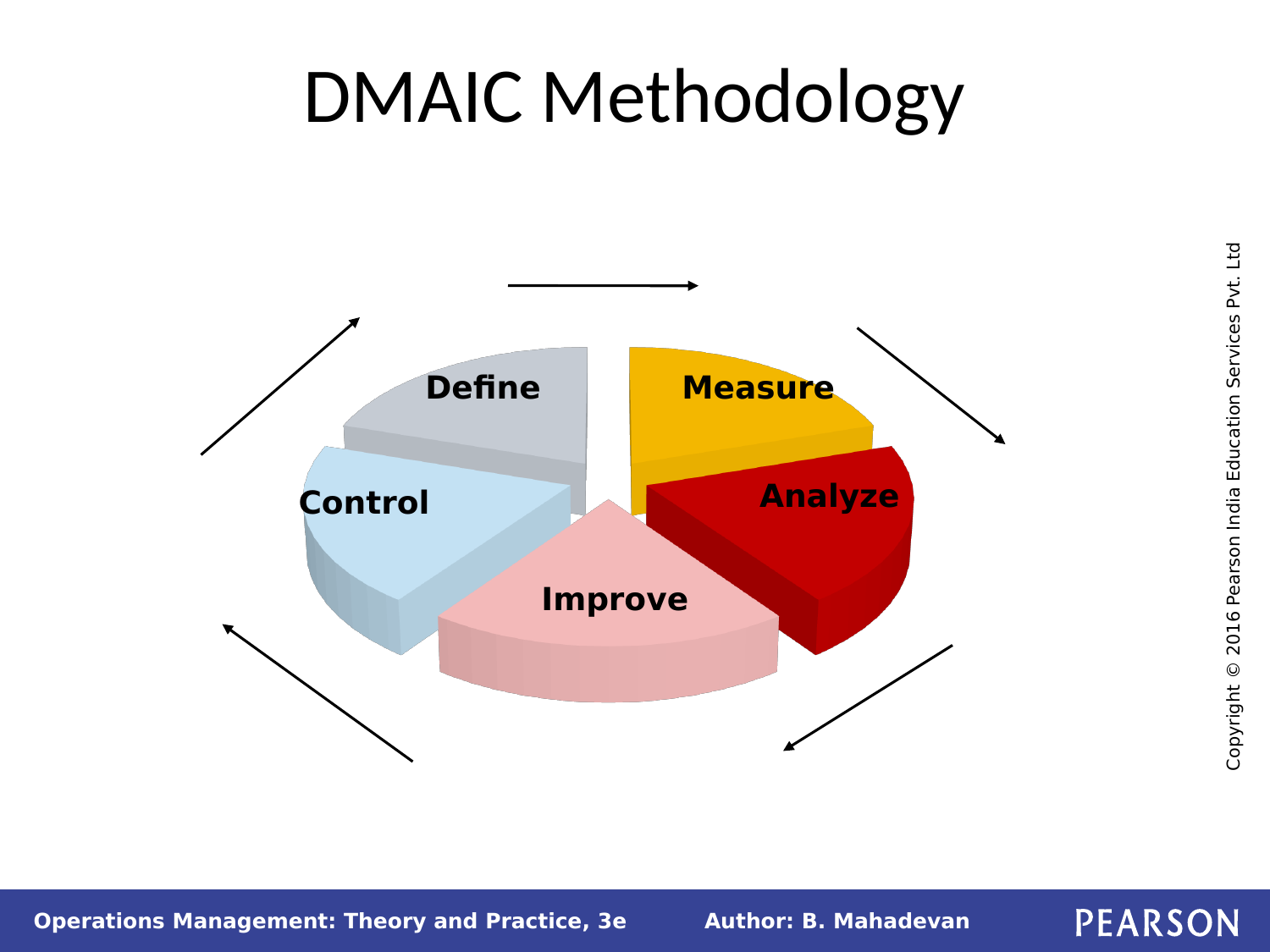

# DMAIC Methodology

[unsupported chart]

Define
Measure
Analyze
Control
Improve